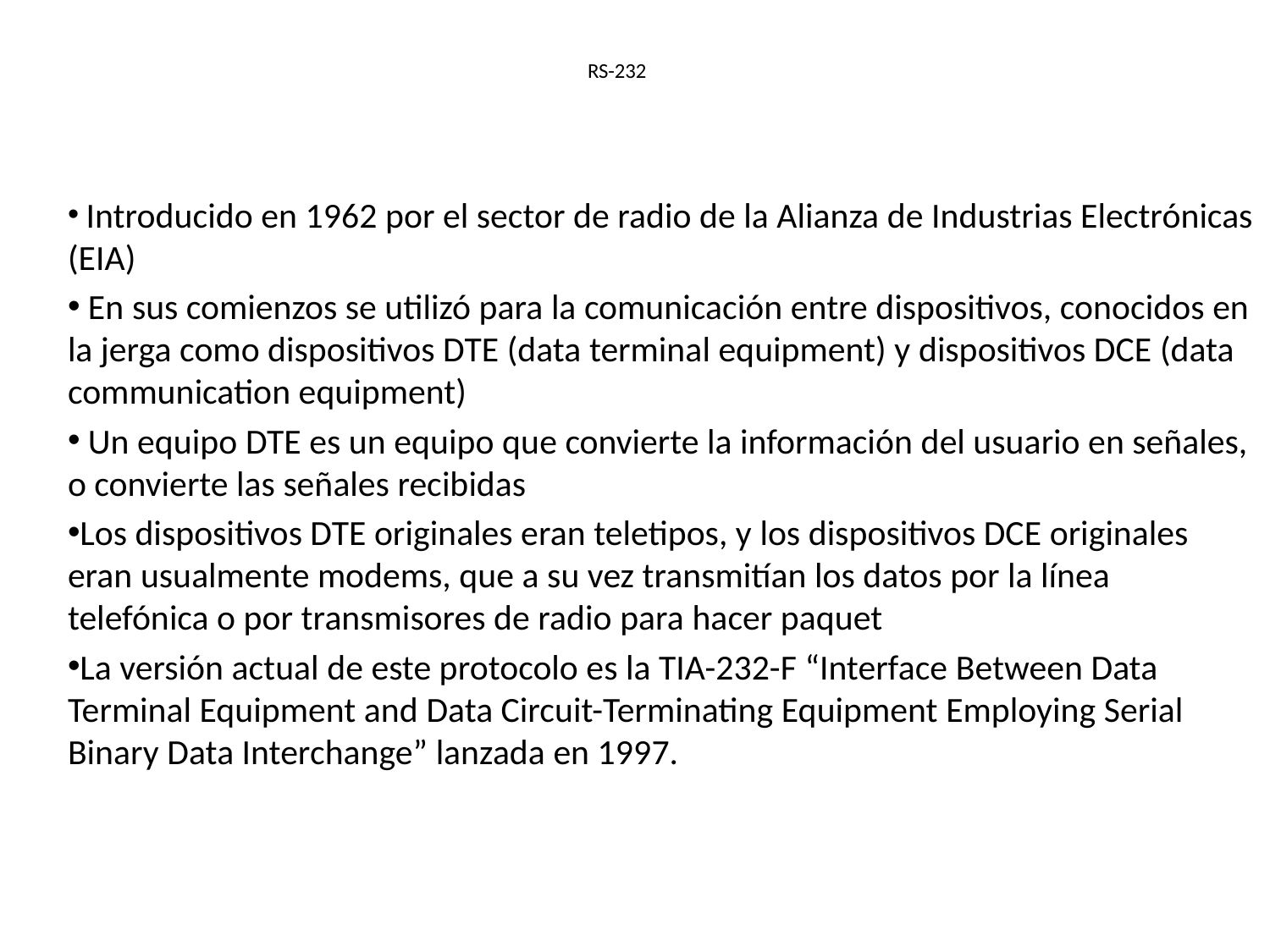

# RS-232
 Introducido en 1962 por el sector de radio de la Alianza de Industrias Electrónicas (EIA)
 En sus comienzos se utilizó para la comunicación entre dispositivos, conocidos en la jerga como dispositivos DTE (data terminal equipment) y dispositivos DCE (data communication equipment)
 Un equipo DTE es un equipo que convierte la información del usuario en señales, o convierte las señales recibidas
Los dispositivos DTE originales eran teletipos, y los dispositivos DCE originales eran usualmente modems, que a su vez transmitían los datos por la línea telefónica o por transmisores de radio para hacer paquet
La versión actual de este protocolo es la TIA-232-F “Interface Between Data Terminal Equipment and Data Circuit-Terminating Equipment Employing Serial Binary Data Interchange” lanzada en 1997.